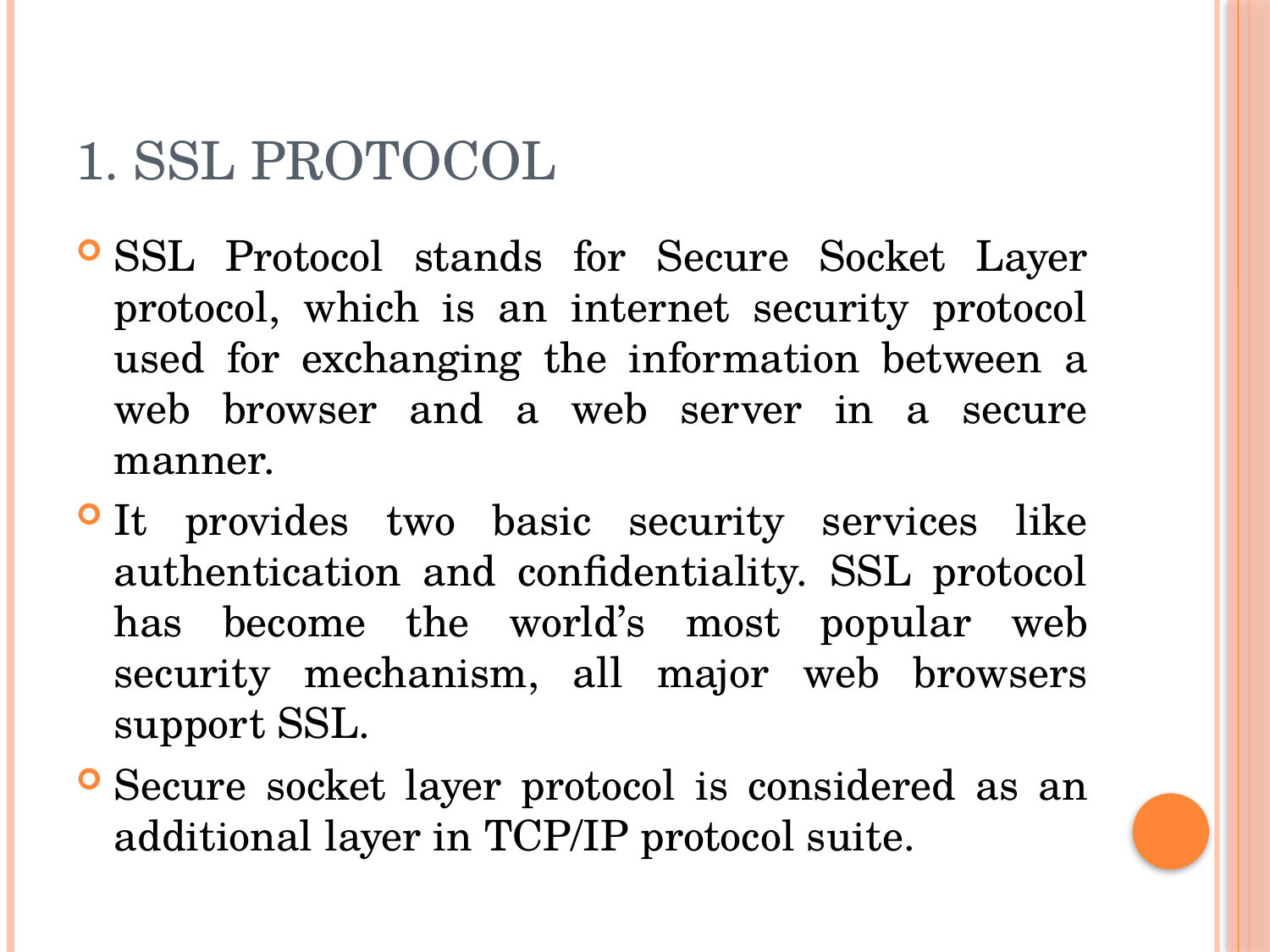

# 1. SSL Protocol
SSL Protocol stands for Secure Socket Layer protocol, which is an internet security protocol used for exchanging the information between a web browser and a web server in a secure manner.
It provides two basic security services like authentication and confidentiality. SSL protocol has become the world’s most popular web security mechanism, all major web browsers support SSL.
Secure socket layer protocol is considered as an additional layer in TCP/IP protocol suite.